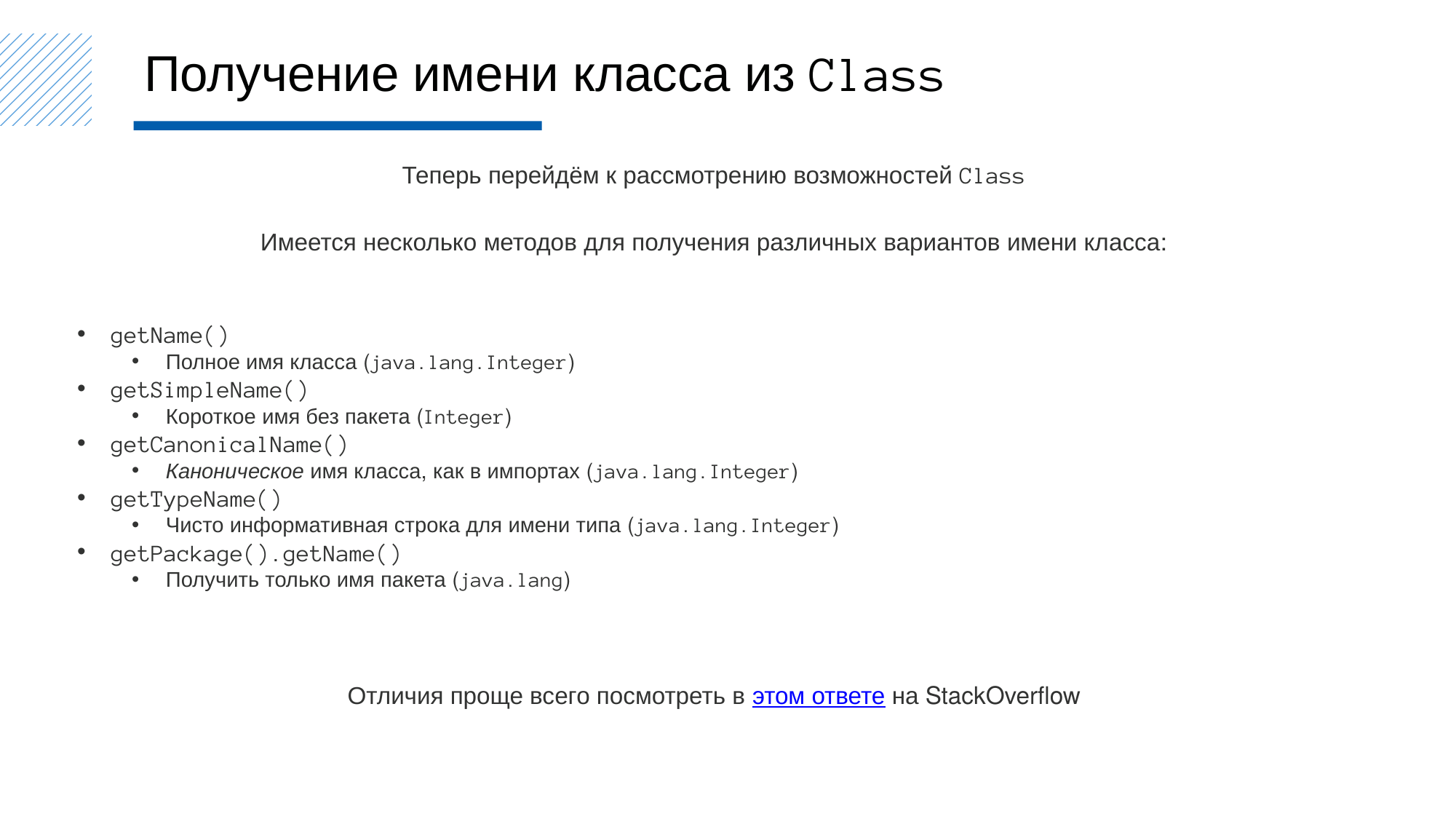

Получение имени класса из Class
Теперь перейдём к рассмотрению возможностей Class
Имеется несколько методов для получения различных вариантов имени класса:
getName()
Полное имя класса (java.lang.Integer)
getSimpleName()
Короткое имя без пакета (Integer)
getCanonicalName()
Каноническое имя класса, как в импортах (java.lang.Integer)
getTypeName()
Чисто информативная строка для имени типа (java.lang.Integer)
getPackage().getName()
Получить только имя пакета (java.lang)
Отличия проще всего посмотреть в этом ответе на StackOverflow